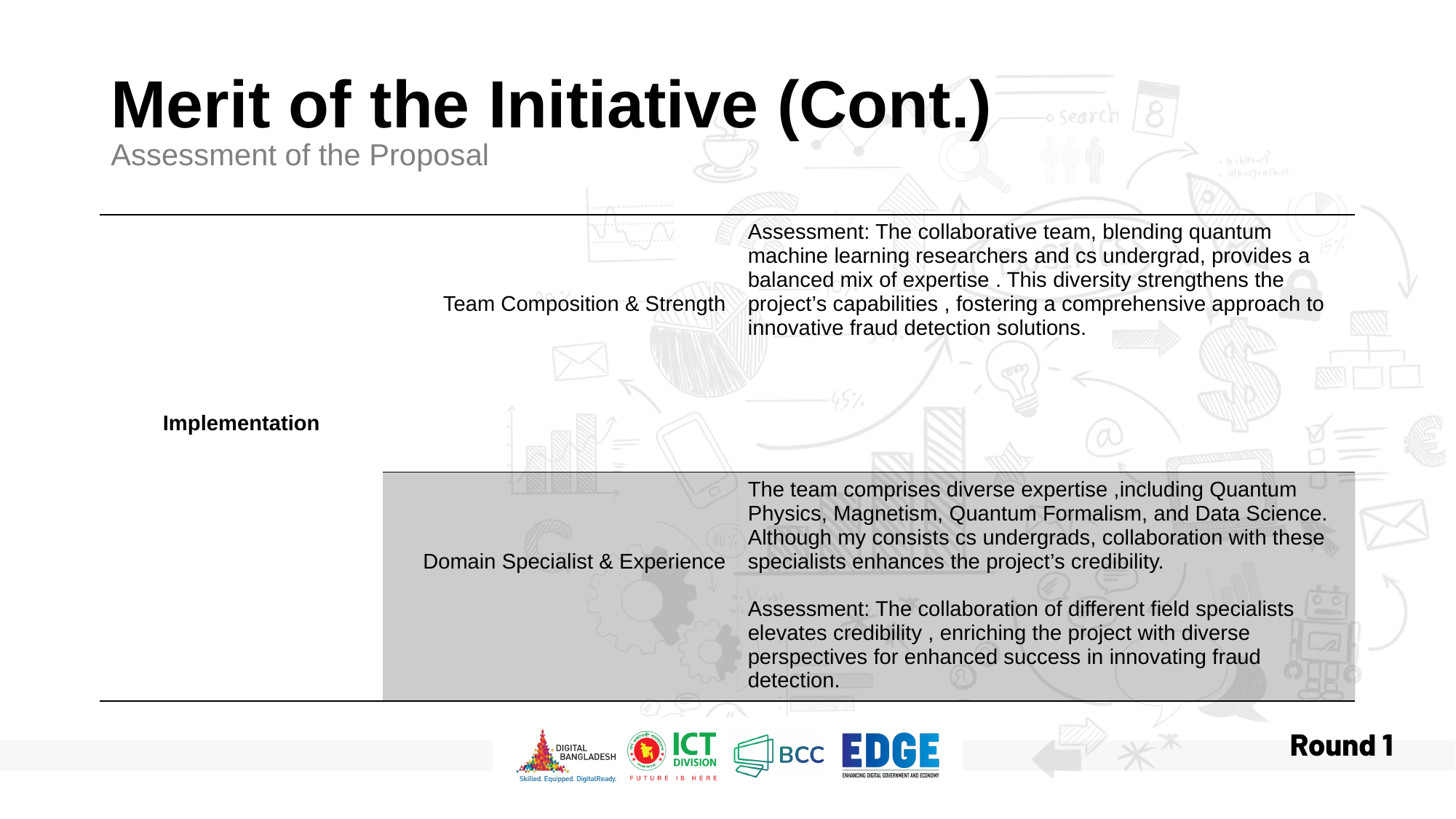

# Merit of the Initiative (Cont.) Assessment of the Proposal
| Implementation | Team Composition & Strength | Assessment: The collaborative team, blending quantum machine learning researchers and cs undergrad, provides a balanced mix of expertise . This diversity strengthens the project’s capabilities , fostering a comprehensive approach to innovative fraud detection solutions. |
| --- | --- | --- |
| Implementation | Domain Specialist & Experience | The team comprises diverse expertise ,including Quantum Physics, Magnetism, Quantum Formalism, and Data Science. Although my consists cs undergrads, collaboration with these specialists enhances the project’s credibility. Assessment: The collaboration of different field specialists elevates credibility , enriching the project with diverse perspectives for enhanced success in innovating fraud detection. |
Round 1